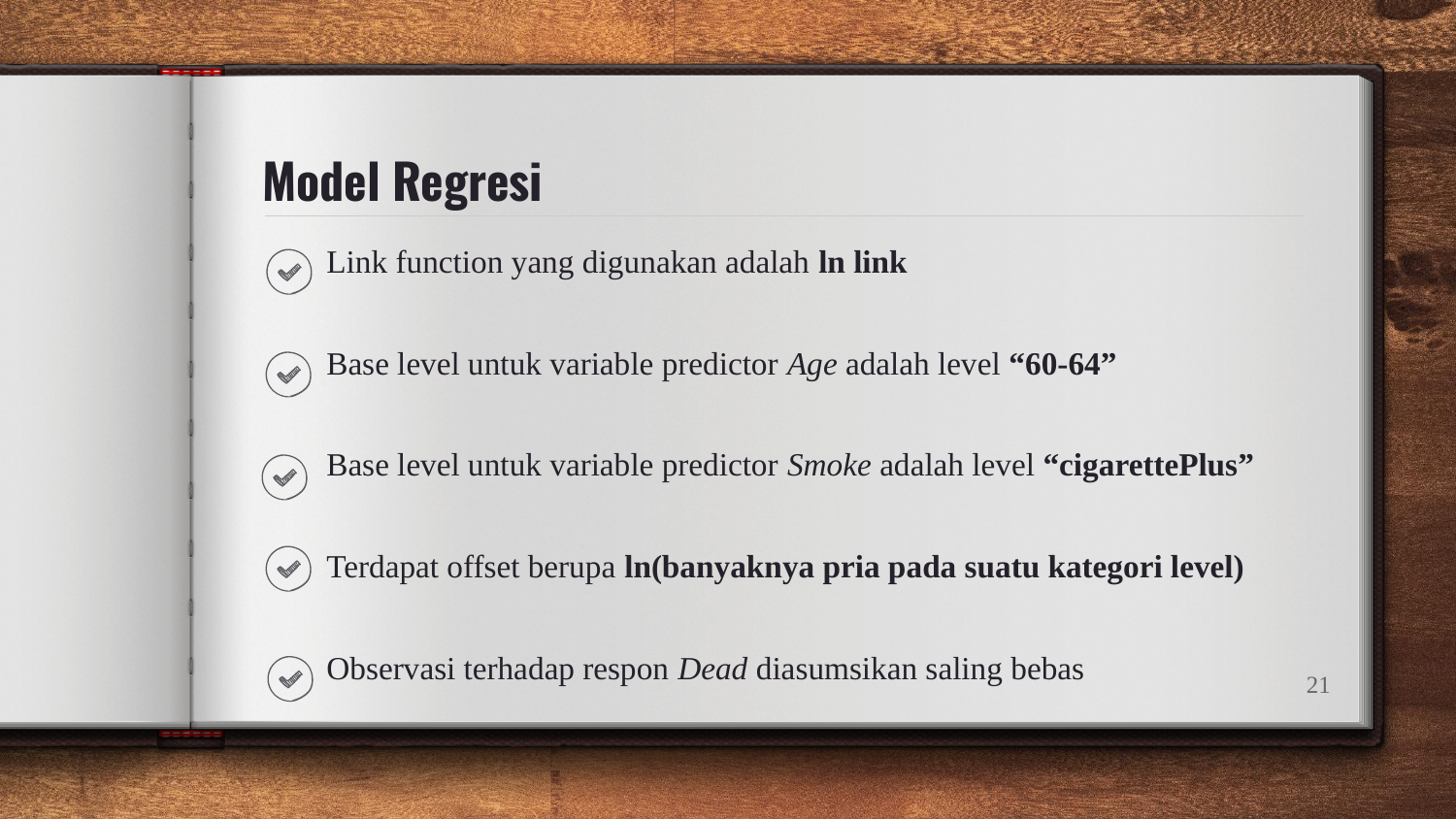

# Model Regresi
Link function yang digunakan adalah ln link

Base level untuk variable predictor Age adalah level “60-64”

Base level untuk variable predictor Smoke adalah level “cigarettePlus”

Terdapat offset berupa ln(banyaknya pria pada suatu kategori level)

Observasi terhadap respon Dead diasumsikan saling bebas

21